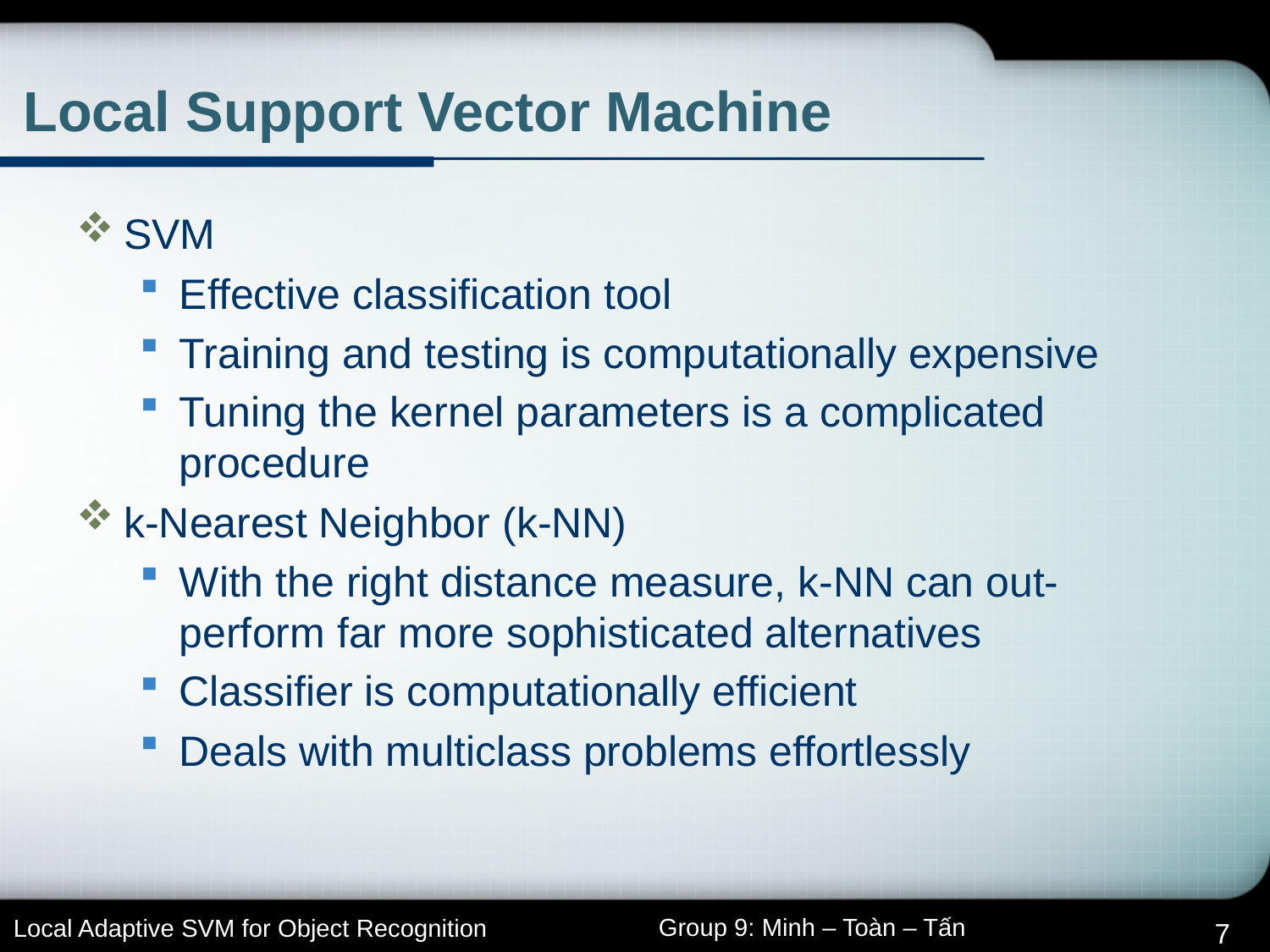

# Local Support Vector Machine
SVM
Effective classification tool
Training and testing is computationally expensive
Tuning the kernel parameters is a complicated procedure
k-Nearest Neighbor (k-NN)
With the right distance measure, k-NN can out-perform far more sophisticated alternatives
Classifier is computationally efficient
Deals with multiclass problems effortlessly
7